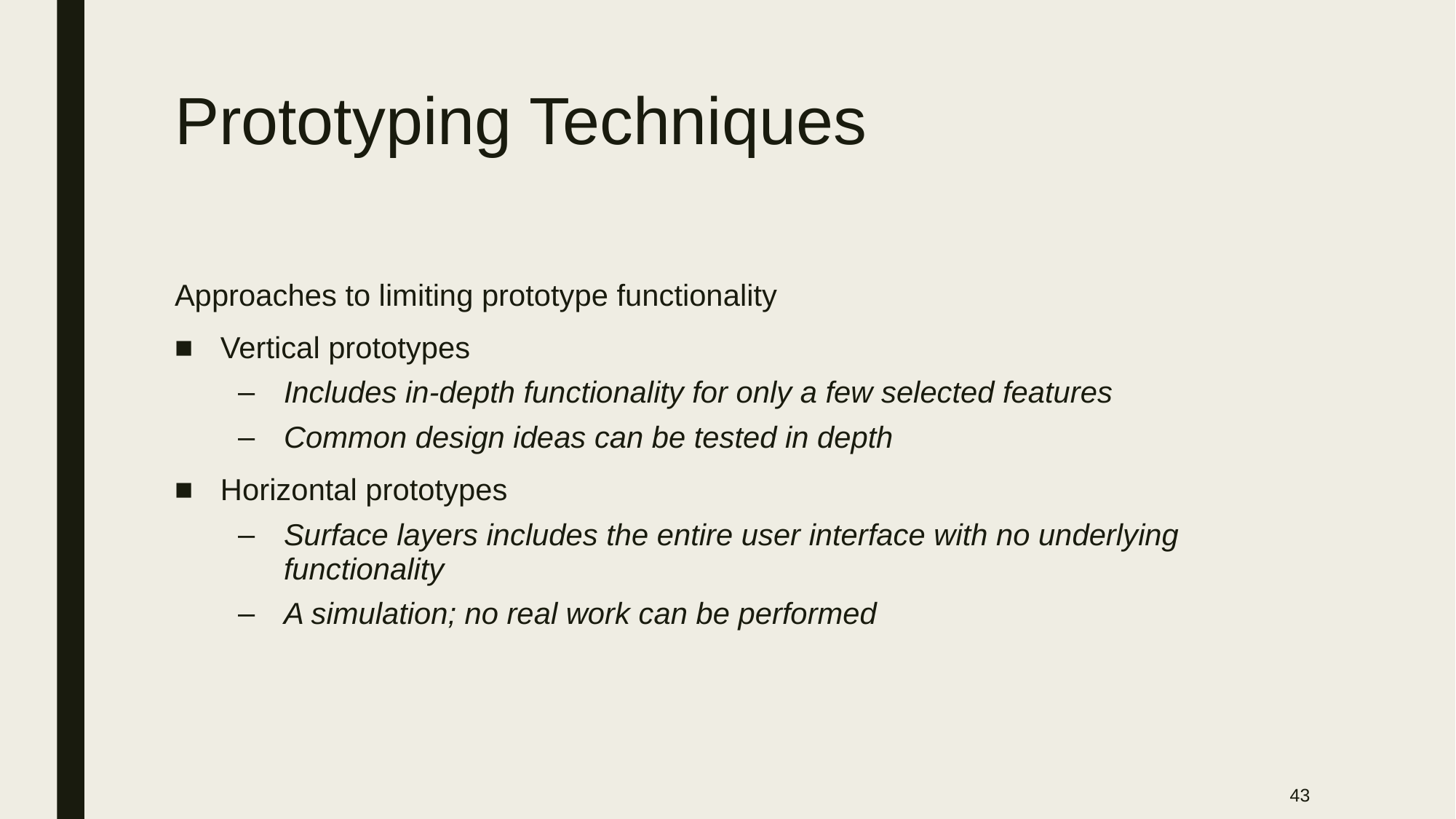

# Prototyping Techniques
Approaches to limiting prototype functionality
Vertical prototypes
Includes in-depth functionality for only a few selected features
Common design ideas can be tested in depth
Horizontal prototypes
Surface layers includes the entire user interface with no underlying functionality
A simulation; no real work can be performed
43